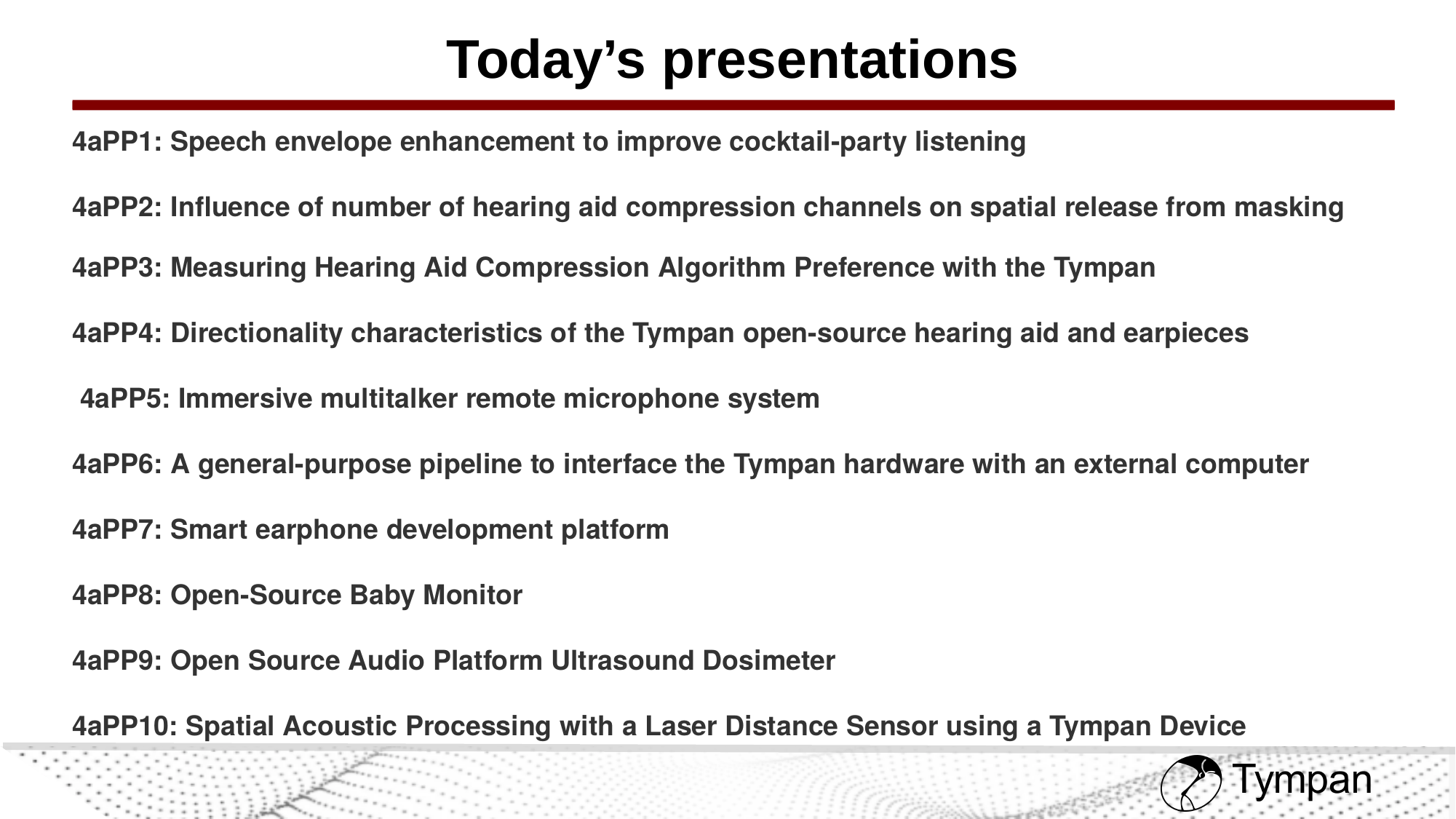

# Today’s presentations
4aPP1: Speech envelope enhancement to improve cocktail-party listening

4aPP2: Influence of number of hearing aid compression channels on spatial release from masking

4aPP3: Measuring Hearing Aid Compression Algorithm Preference with the Tympan

4aPP4: Directionality characteristics of the Tympan open-source hearing aid and earpieces

 4aPP5: Immersive multitalker remote microphone system

4aPP6: A general-purpose pipeline to interface the Tympan hardware with an external computer

4aPP7: Smart earphone development platform

4aPP8: Open-Source Baby Monitor

4aPP9: Open Source Audio Platform Ultrasound Dosimeter

4aPP10: Spatial Acoustic Processing with a Laser Distance Sensor using a Tympan Device